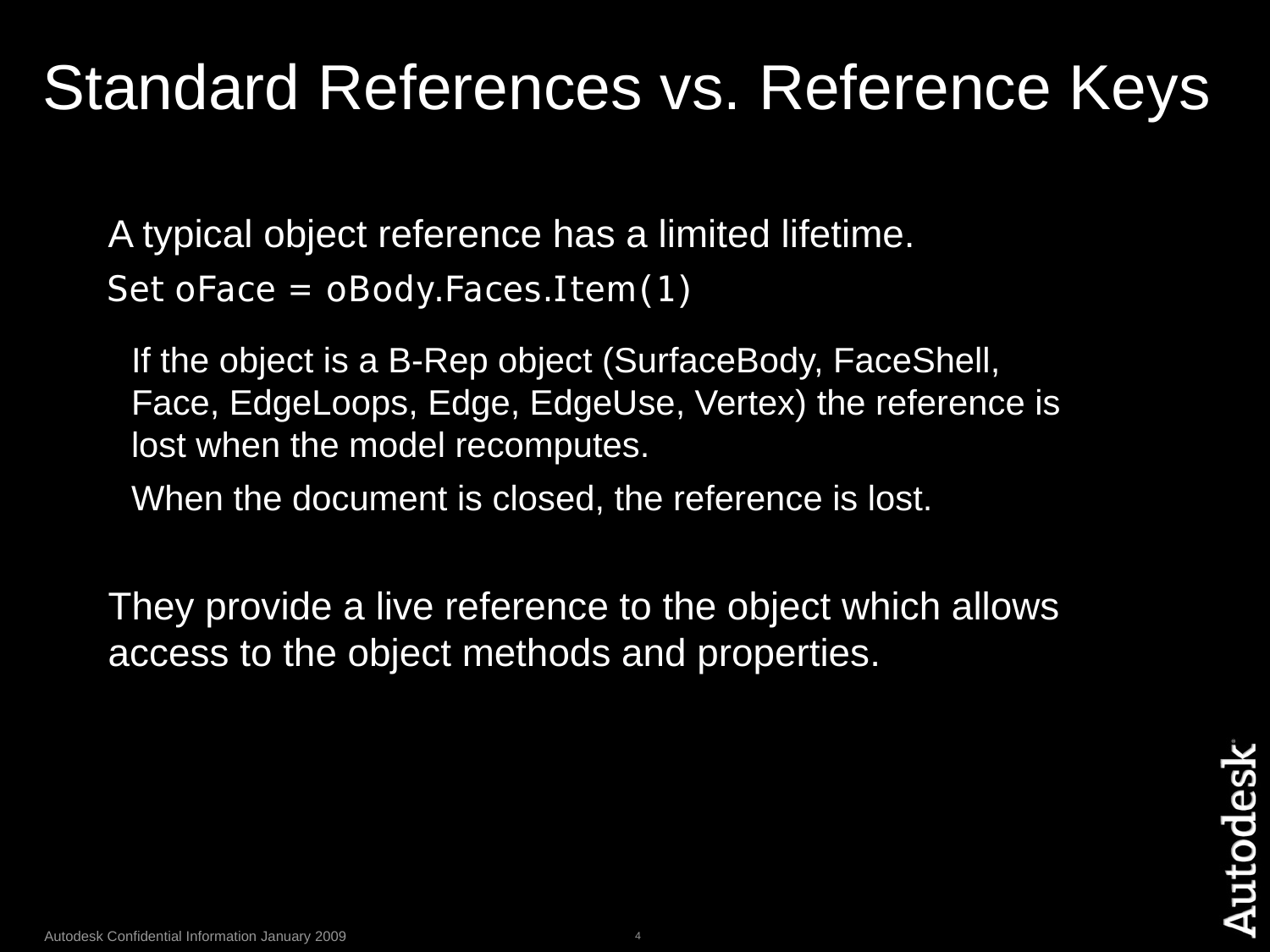

# Standard References vs. Reference Keys
A typical object reference has a limited lifetime.
Set oFace = oBody.Faces.Item(1)

If the object is a B-Rep object (SurfaceBody, FaceShell, Face, EdgeLoops, Edge, EdgeUse, Vertex) the reference is lost when the model recomputes.
When the document is closed, the reference is lost.

They provide a live reference to the object which allows access to the object methods and properties.